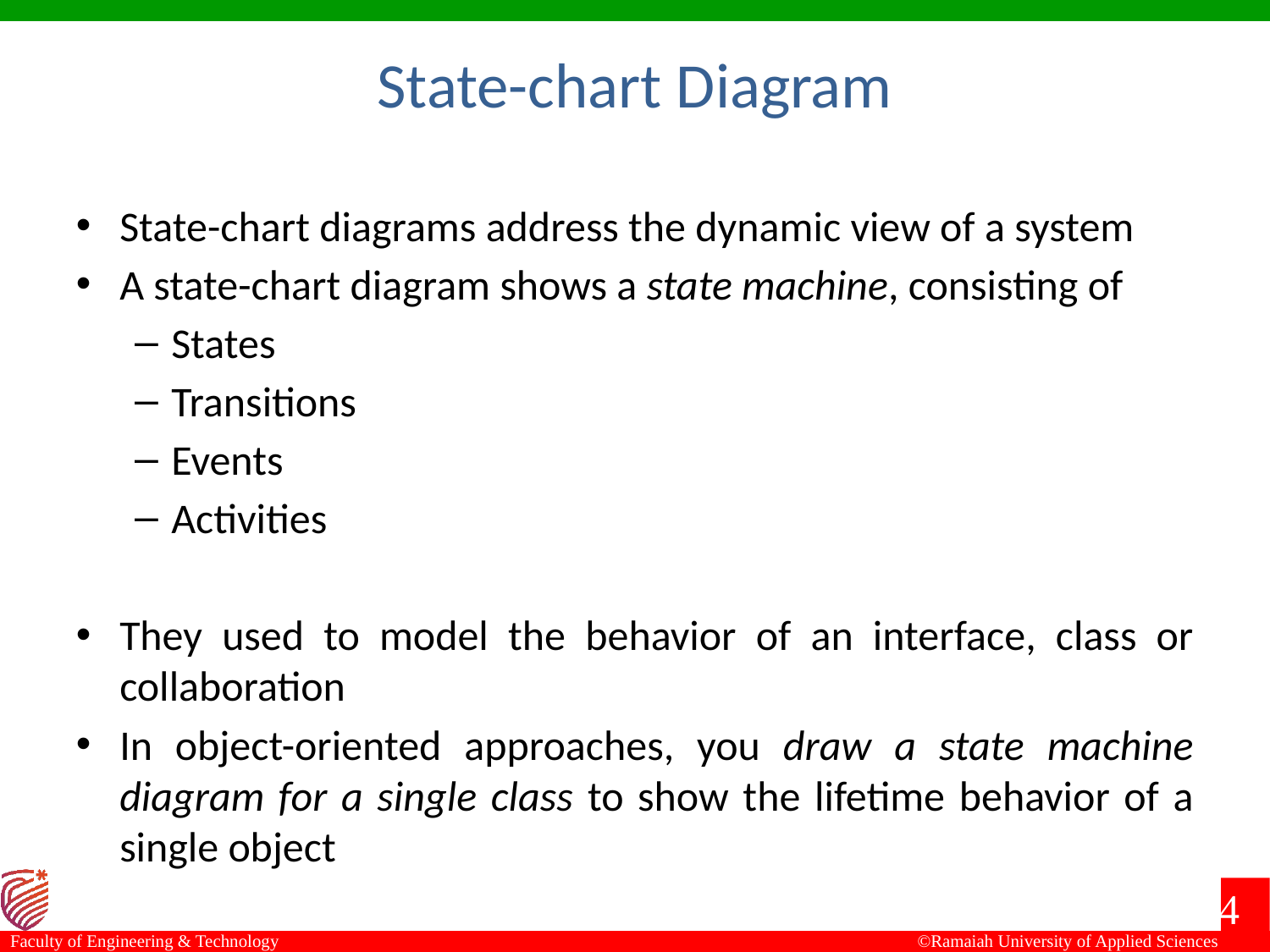

State-chart Diagram
State-chart diagrams address the dynamic view of a system
A state-chart diagram shows a state machine, consisting of
States
Transitions
Events
Activities

They used to model the behavior of an interface, class or collaboration
In object-oriented approaches, you draw a state machine diagram for a single class to show the lifetime behavior of a single object

4